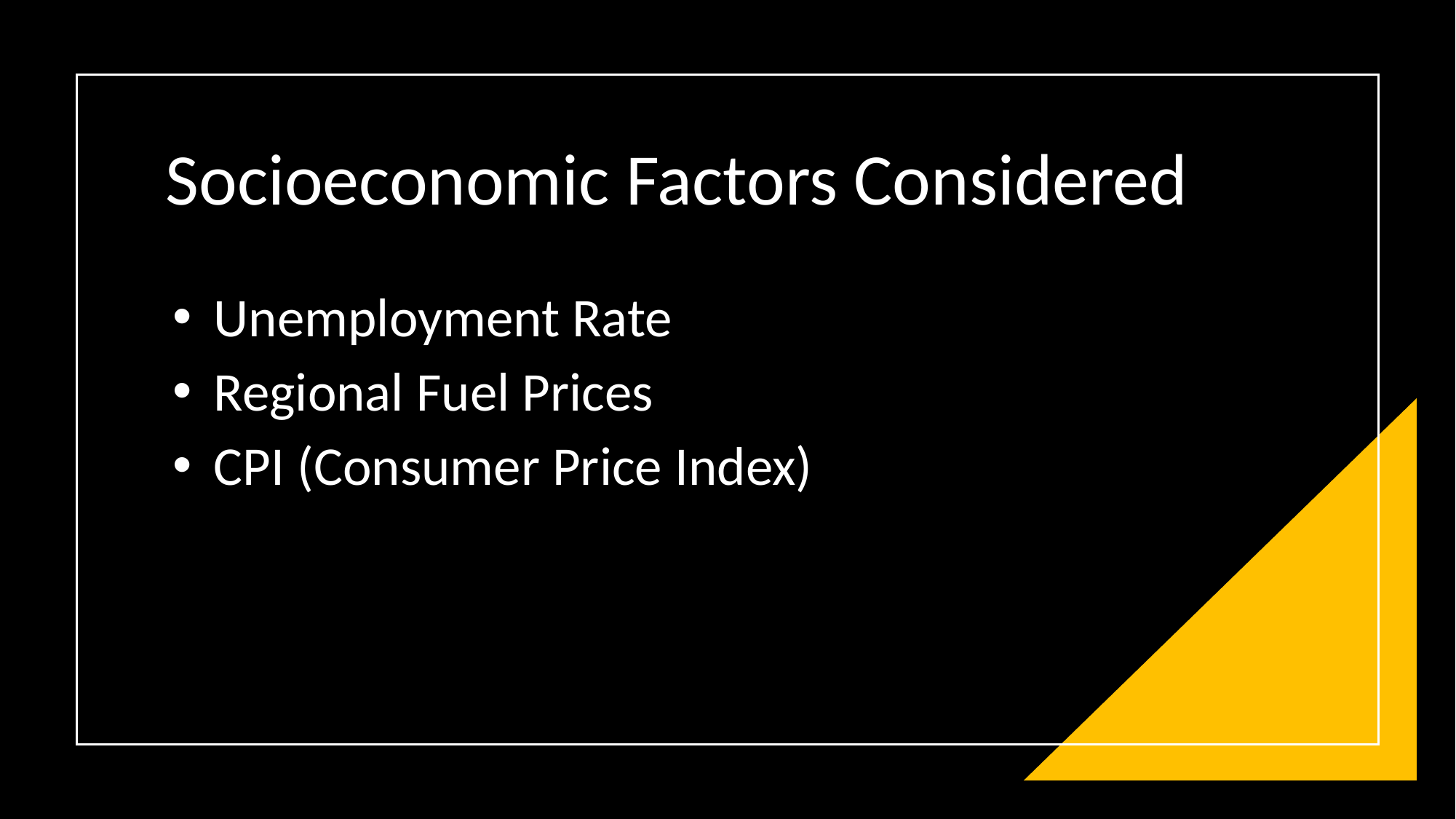

# Socioeconomic Factors Considered
Unemployment Rate
Regional Fuel Prices
CPI (Consumer Price Index)